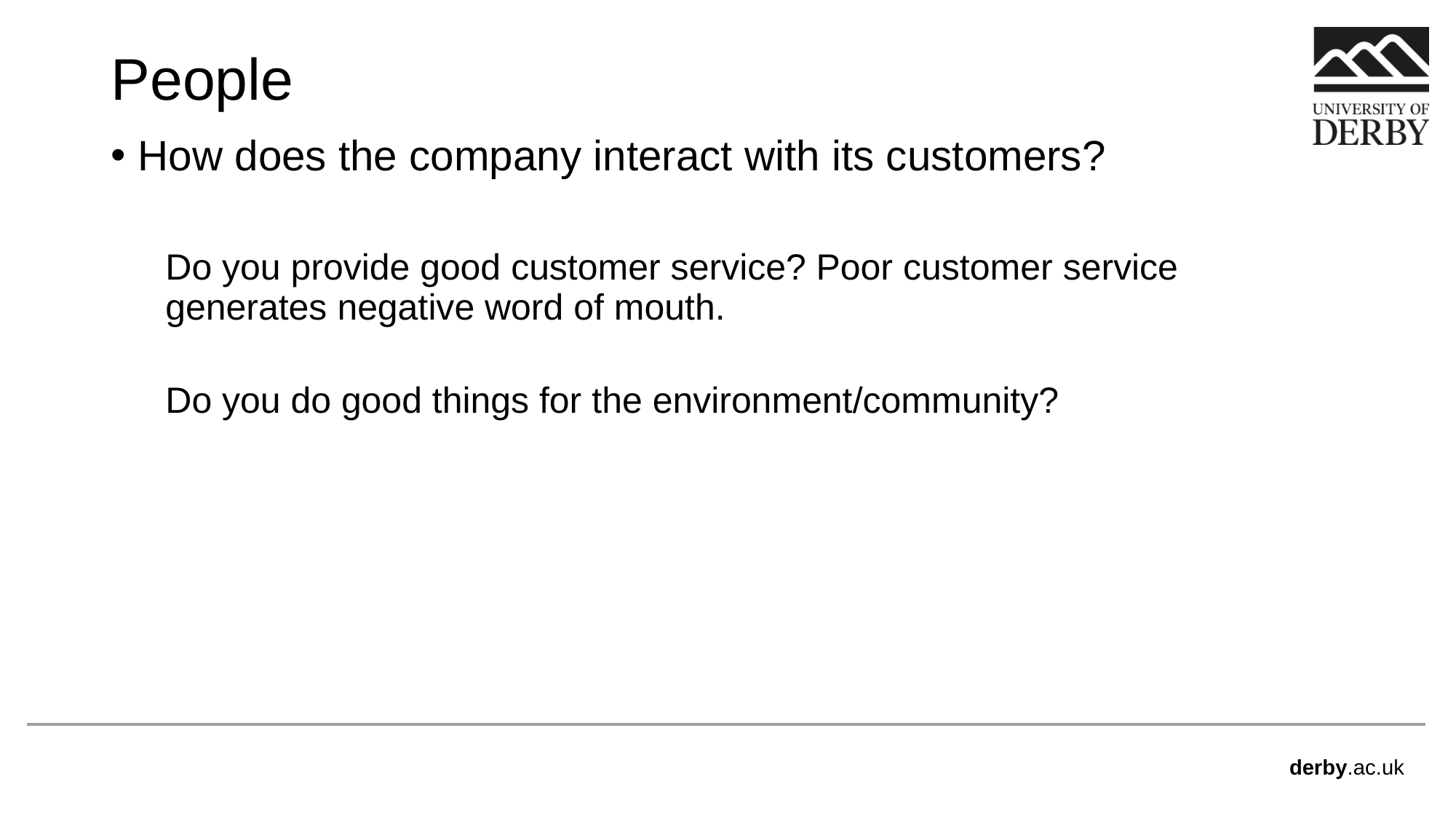

# People
How does the company interact with its customers?

Do you provide good customer service? Poor customer service generates negative word of mouth.

Do you do good things for the environment/community?